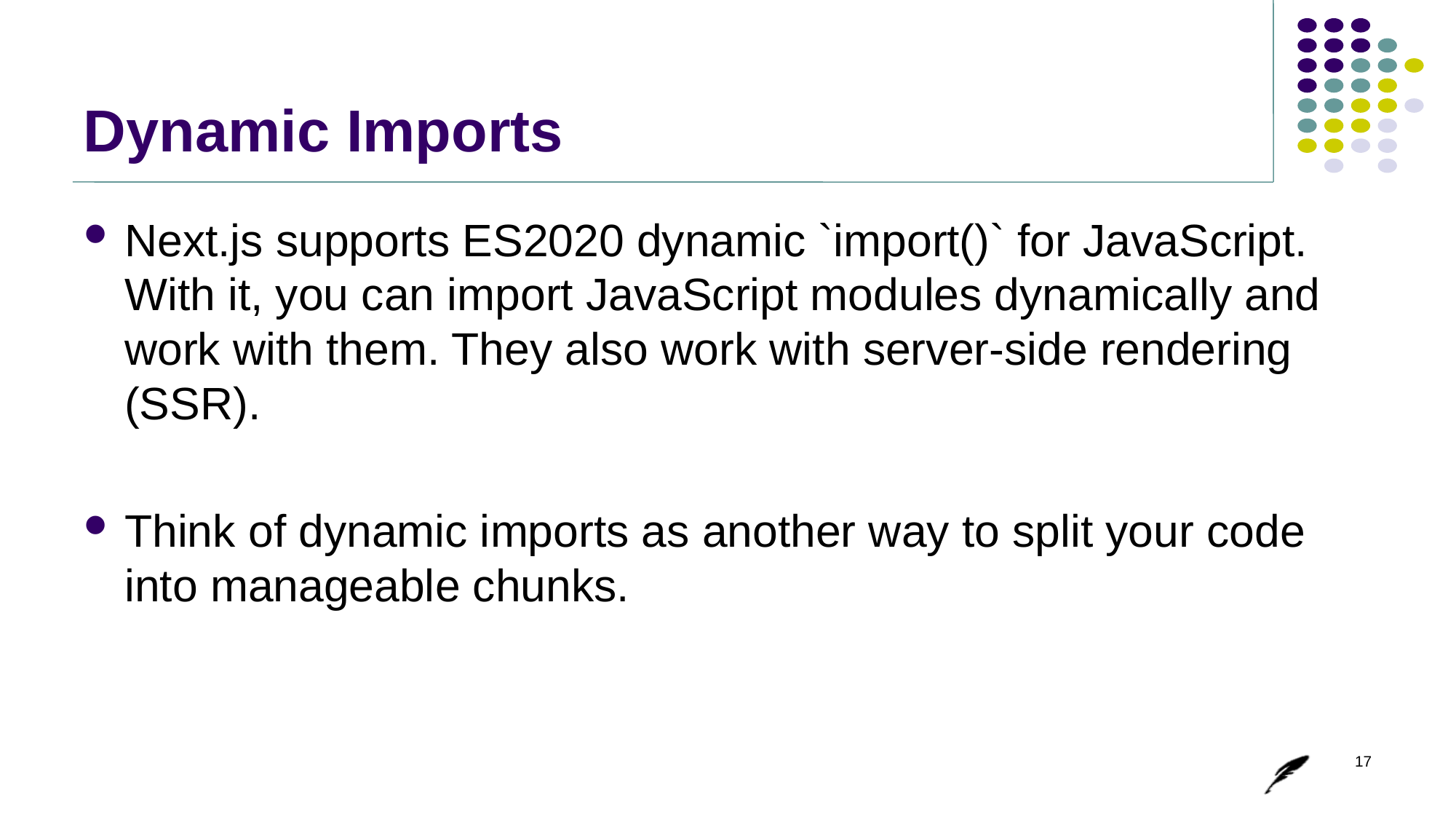

# Dynamic Imports
Next.js supports ES2020 dynamic `import()` for JavaScript. With it, you can import JavaScript modules dynamically and work with them. They also work with server-side rendering (SSR).

Think of dynamic imports as another way to split your code into manageable chunks.
17